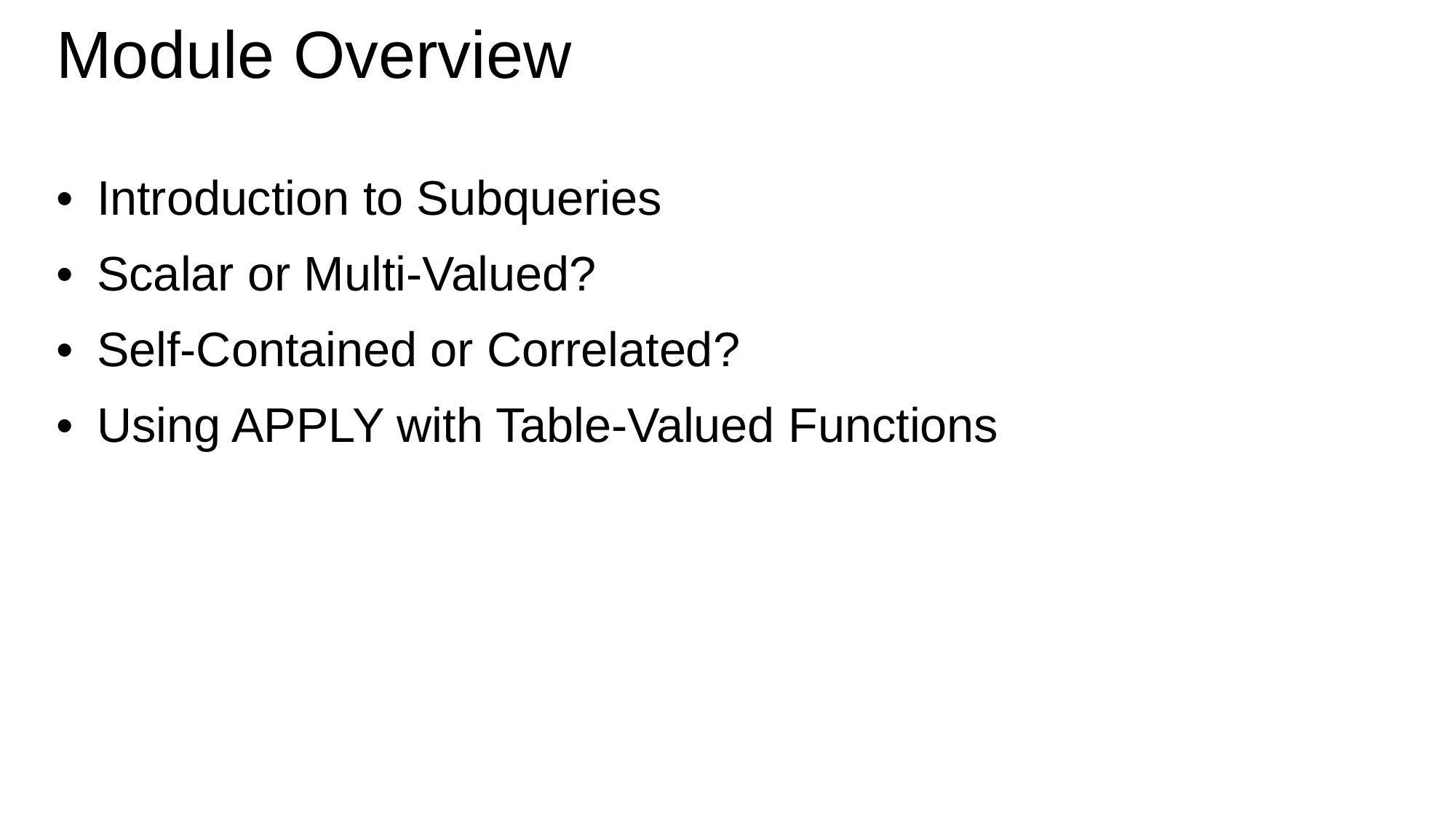

# Module Overview
Introduction to Subqueries
Scalar or Multi-Valued?
Self-Contained or Correlated?
Using APPLY with Table-Valued Functions